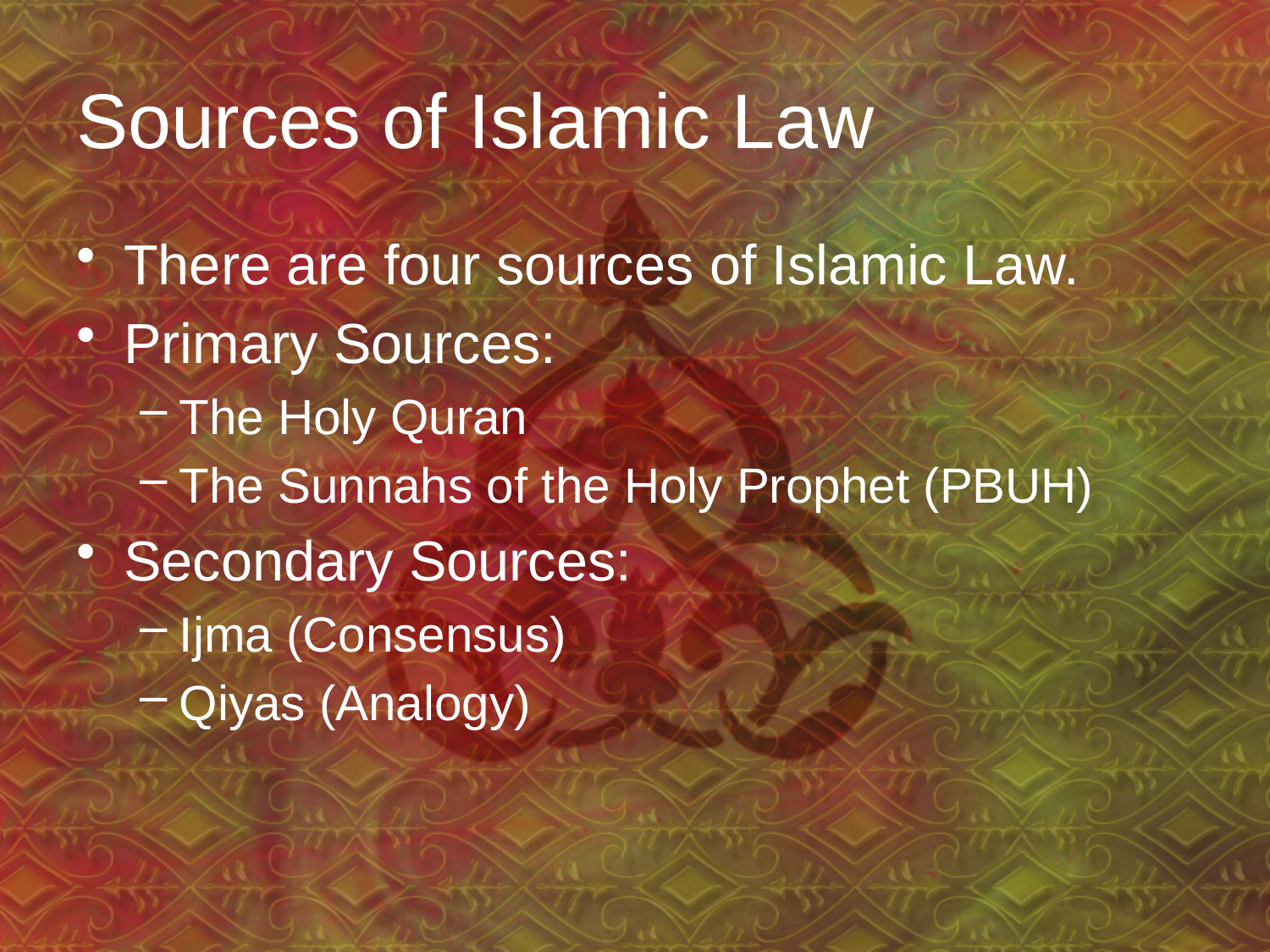

# Sources of Islamic Law
There are four sources of Islamic Law.
Primary Sources:
The Holy Quran
The Sunnahs of the Holy Prophet (PBUH)
Secondary Sources:
Ijma (Consensus)
Qiyas (Analogy)